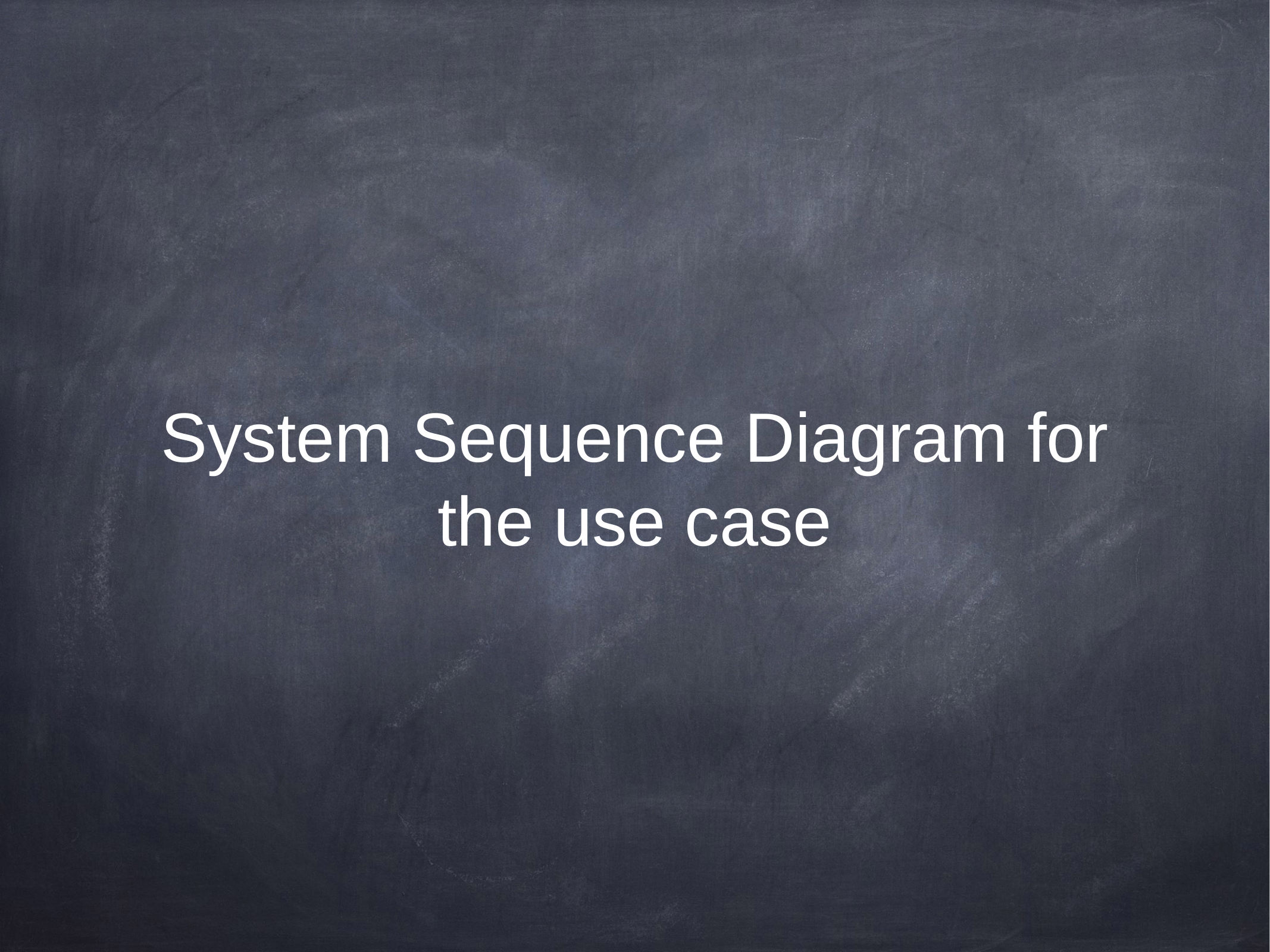

# System Sequence Diagram for the use case
16